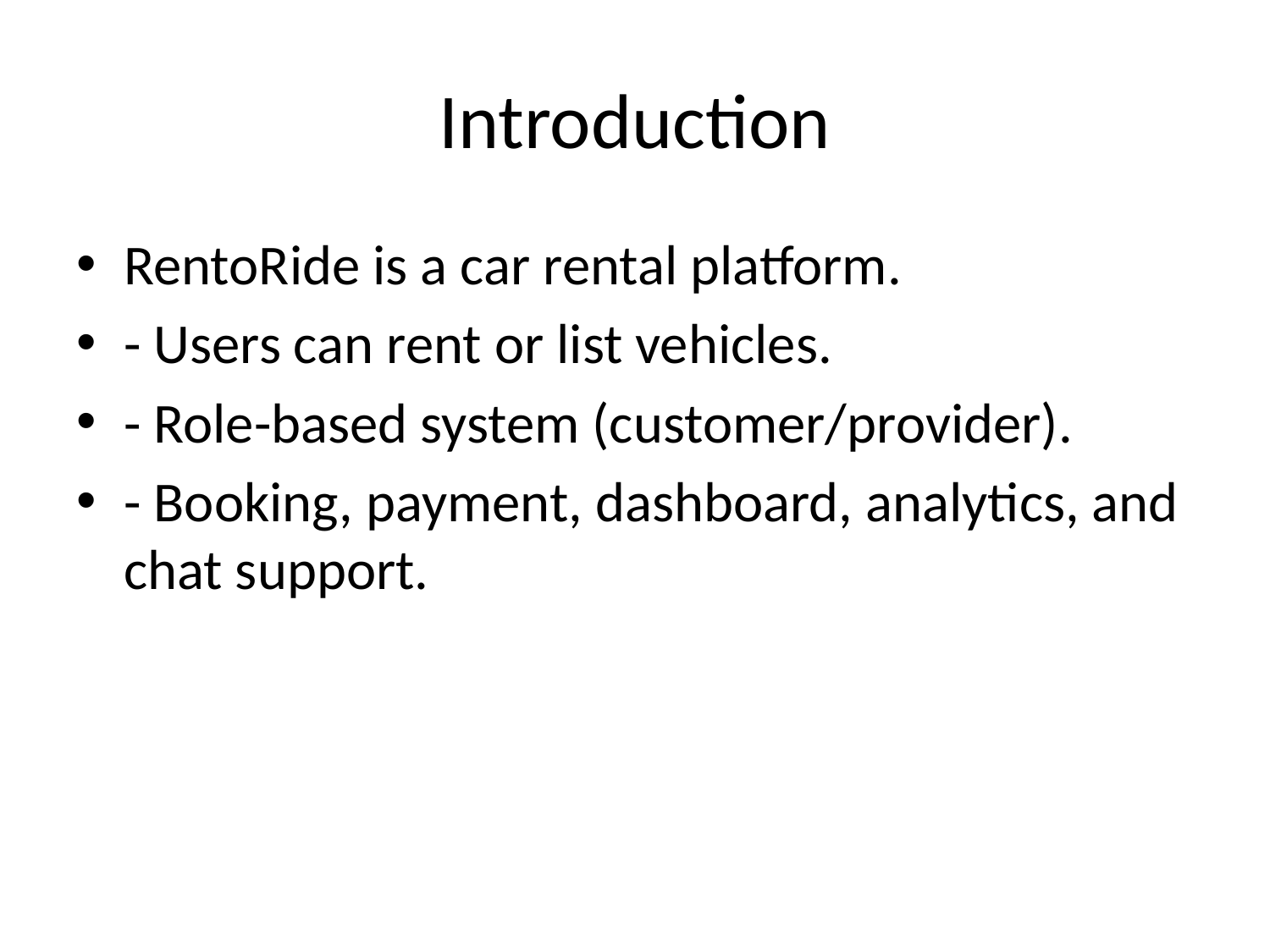

# Introduction
RentoRide is a car rental platform.
- Users can rent or list vehicles.
- Role-based system (customer/provider).
- Booking, payment, dashboard, analytics, and chat support.